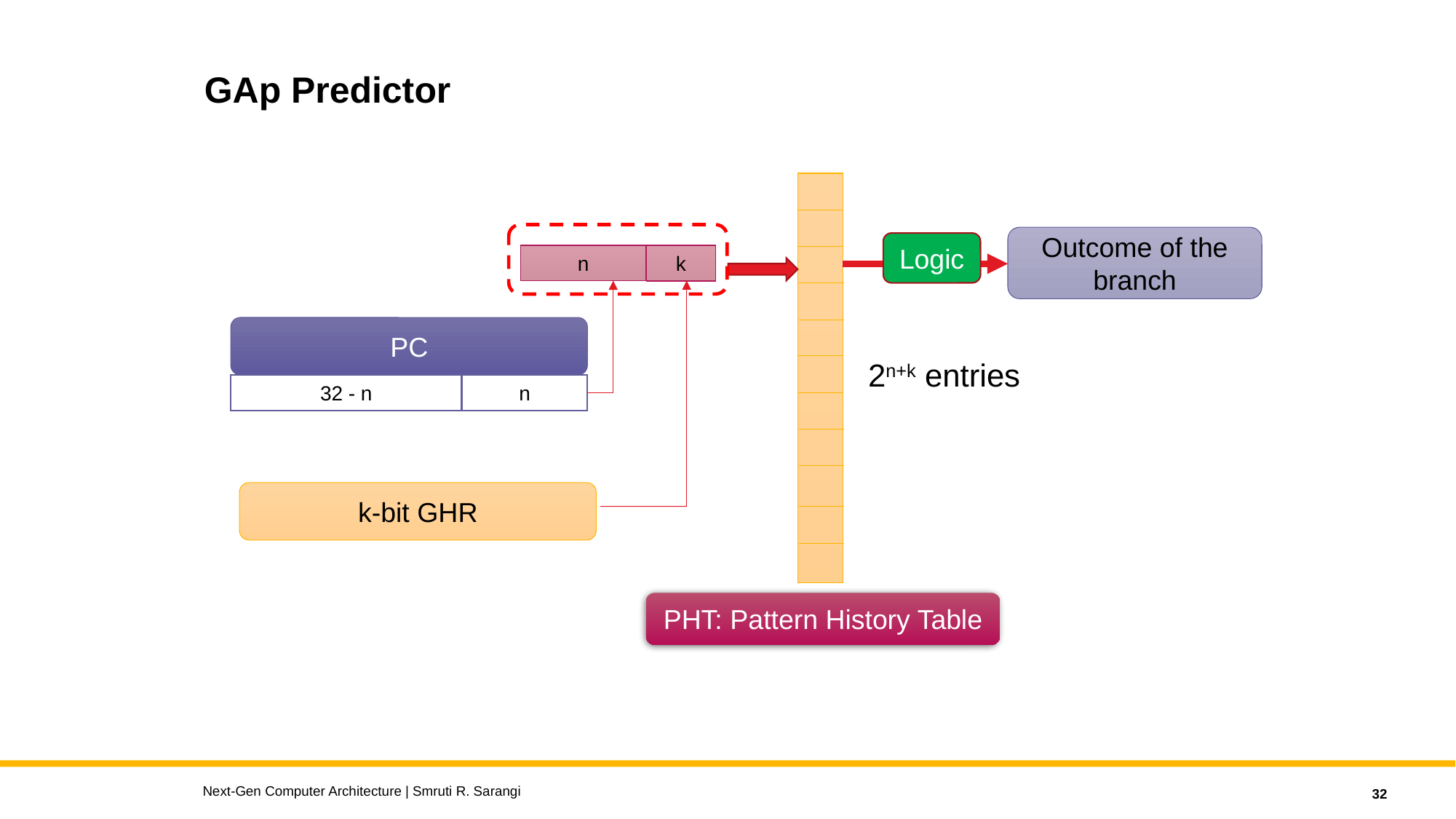

# GAp Predictor

Outcome of the branch
Logic
n
k

PC
2n+k entries
n
32 - n
k-bit GHR
PHT: Pattern History Table
Next-Gen Computer Architecture | Smruti R. Sarangi
32